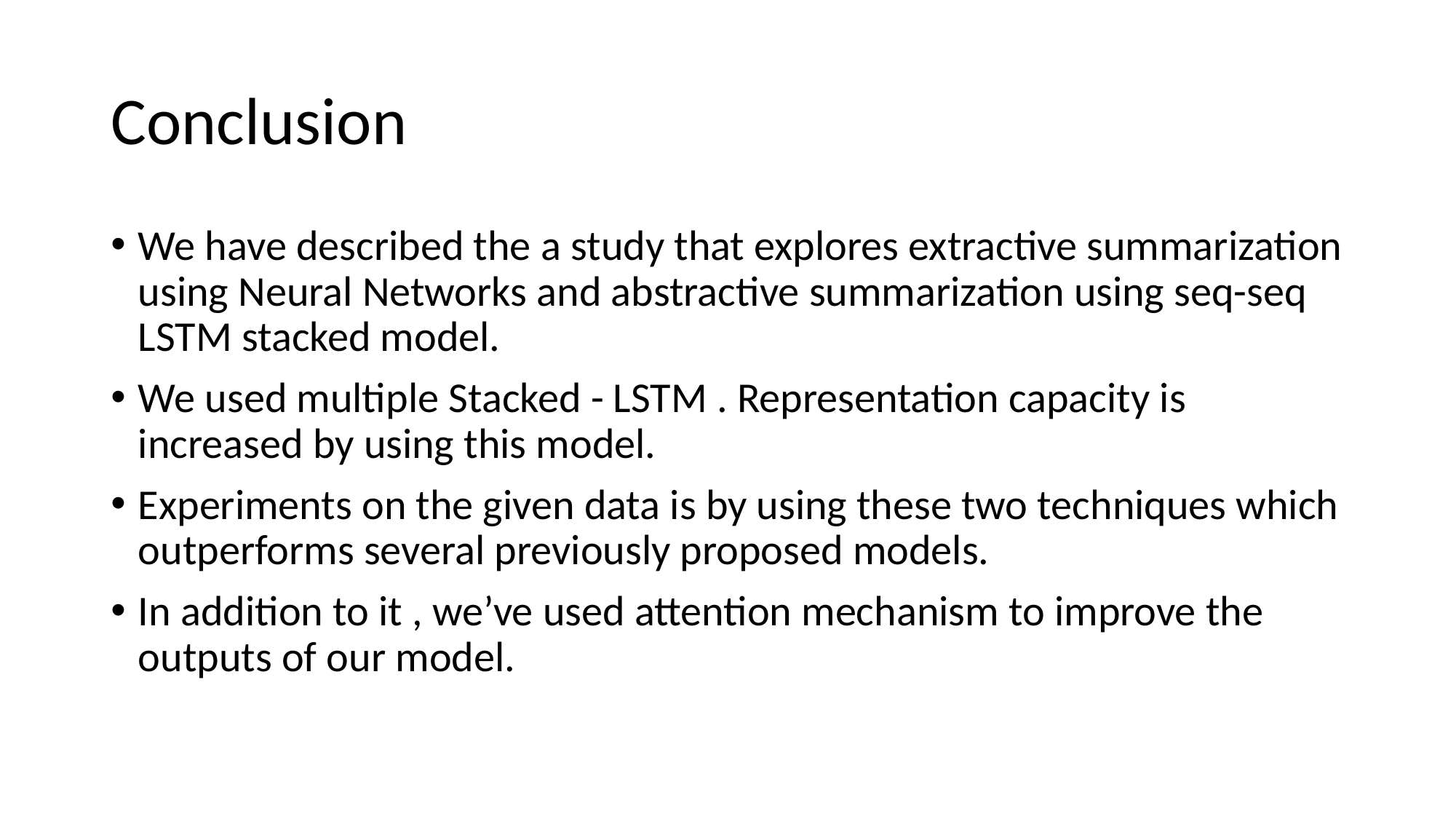

# Conclusion
We have described the a study that explores extractive summarization using Neural Networks and abstractive summarization using seq-seq LSTM stacked model.
We used multiple Stacked - LSTM . Representation capacity is increased by using this model.
Experiments on the given data is by using these two techniques which outperforms several previously proposed models.
In addition to it , we’ve used attention mechanism to improve the outputs of our model.